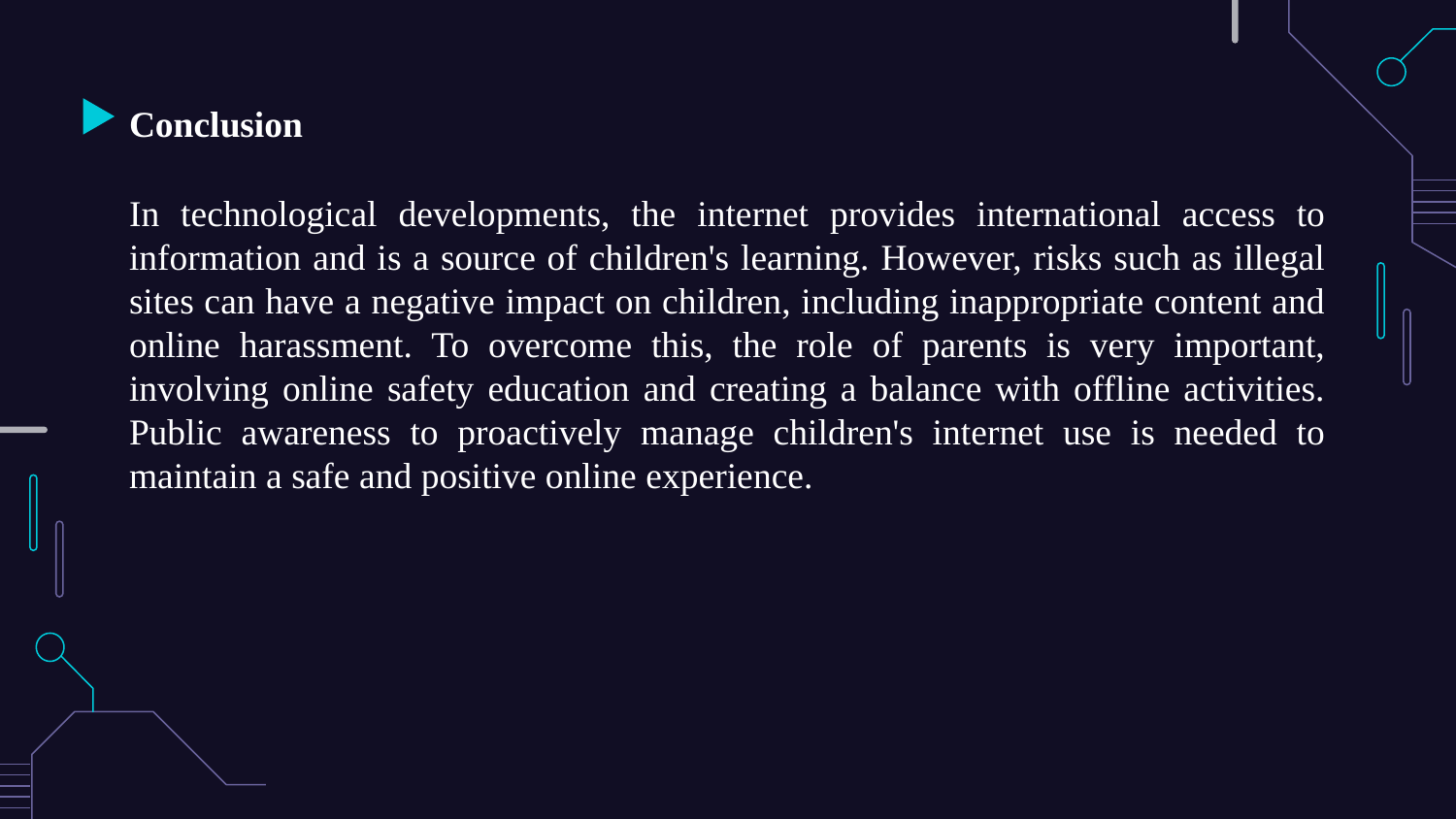

# Conclusion
In technological developments, the internet provides international access to information and is a source of children's learning. However, risks such as illegal sites can have a negative impact on children, including inappropriate content and online harassment. To overcome this, the role of parents is very important, involving online safety education and creating a balance with offline activities. Public awareness to proactively manage children's internet use is needed to maintain a safe and positive online experience.